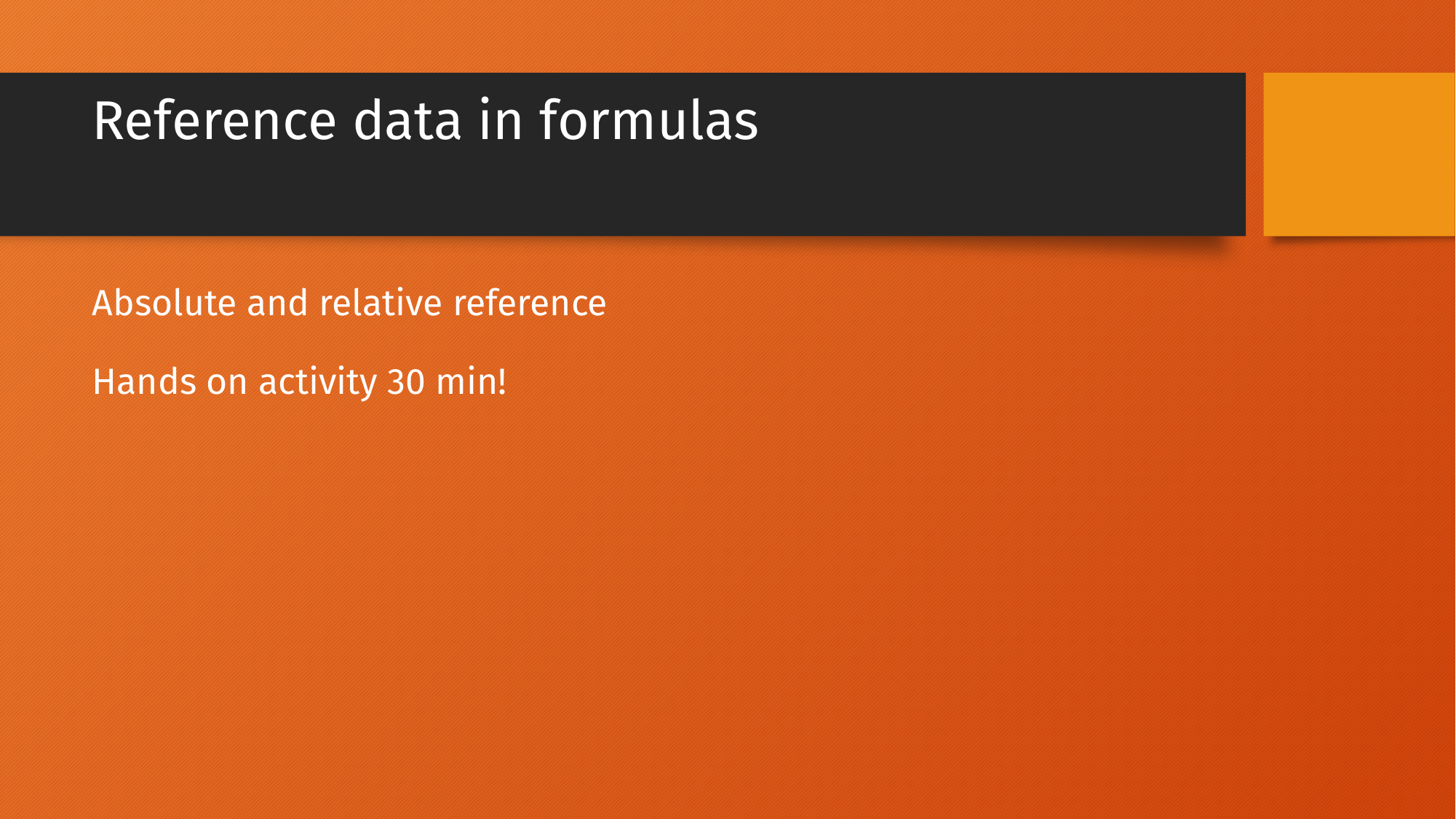

# Reference data in formulas
Absolute and relative reference
Hands on activity 30 min!